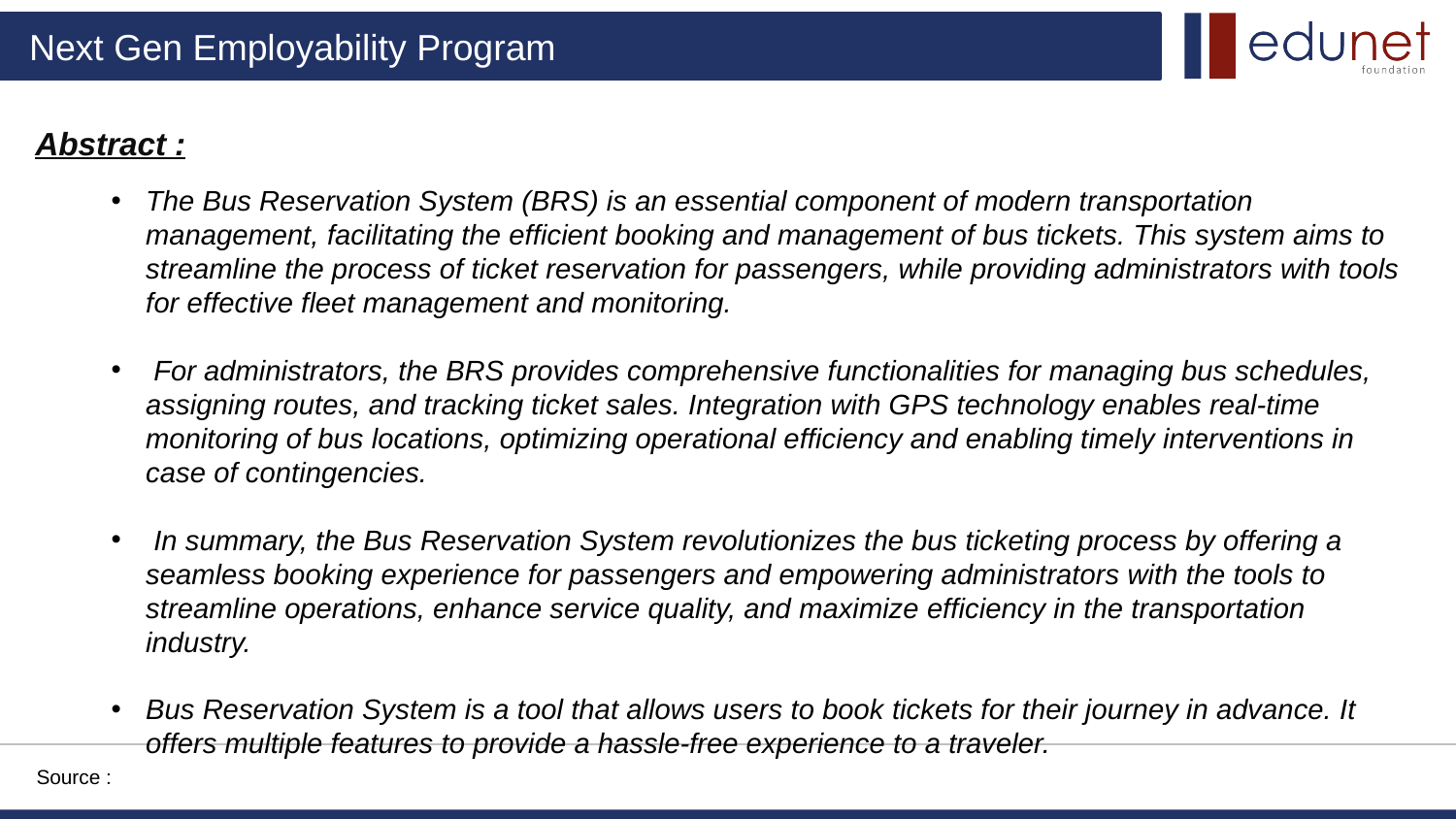

Abstract :
The Bus Reservation System (BRS) is an essential component of modern transportation management, facilitating the efficient booking and management of bus tickets. This system aims to streamline the process of ticket reservation for passengers, while providing administrators with tools for effective fleet management and monitoring.

 For administrators, the BRS provides comprehensive functionalities for managing bus schedules, assigning routes, and tracking ticket sales. Integration with GPS technology enables real-time monitoring of bus locations, optimizing operational efficiency and enabling timely interventions in case of contingencies.

 In summary, the Bus Reservation System revolutionizes the bus ticketing process by offering a seamless booking experience for passengers and empowering administrators with the tools to streamline operations, enhance service quality, and maximize efficiency in the transportation industry.

Bus Reservation System is a tool that allows users to book tickets for their journey in advance. It offers multiple features to provide a hassle-free experience to a traveler.
Source :